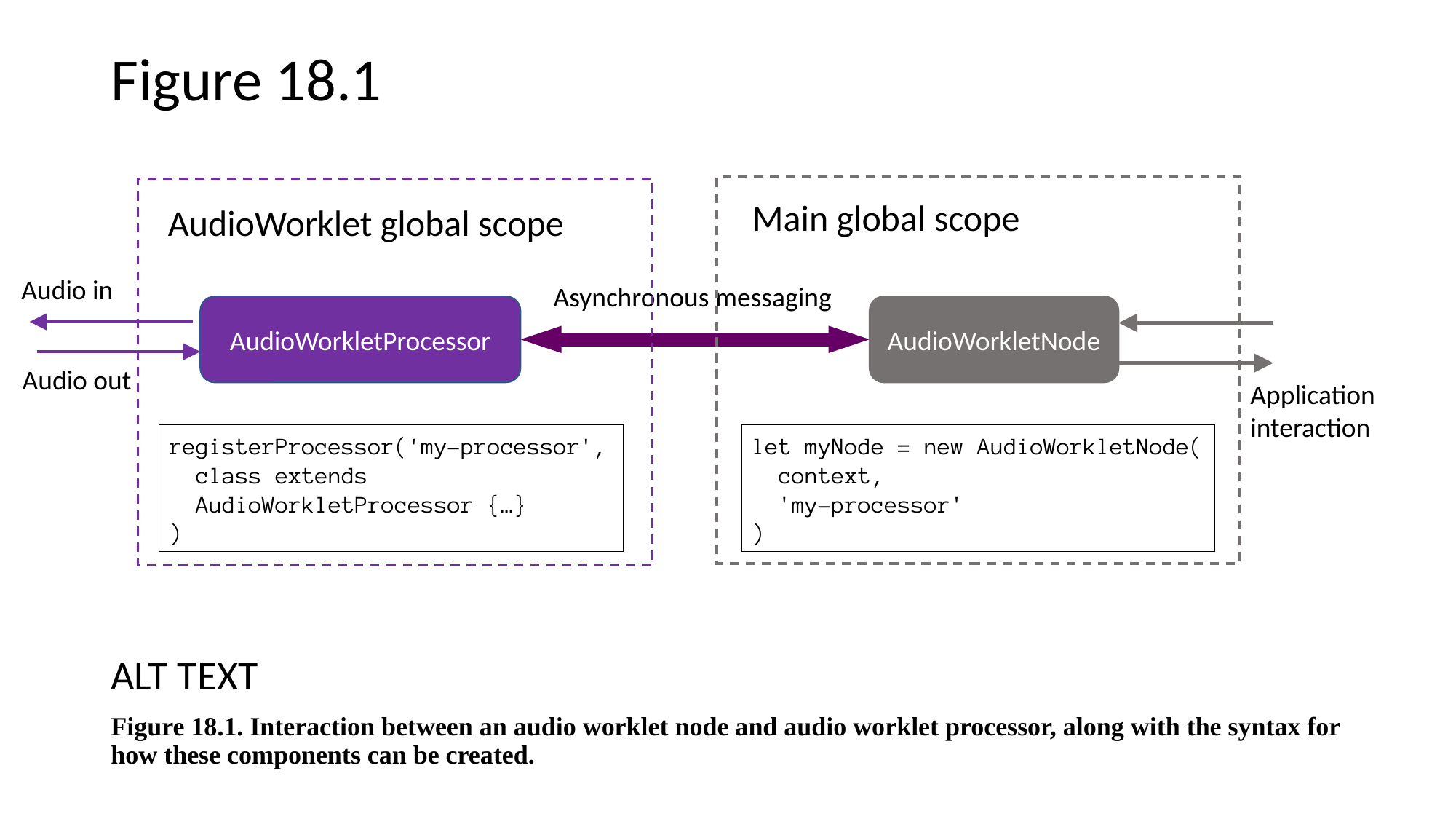

# Figure 18.1

Main global scope
AudioWorkletNode
Application interaction
let myNode = new AudioWorkletNode(
  context,
  'my-processor'
)

AudioWorklet global scope
Audio in
Asynchronous messaging
AudioWorkletProcessor
Audio out
registerProcessor('my-processor',
  class extends
  AudioWorkletProcessor {…}
)
ALT TEXT
Figure 18.1. Interaction between an audio worklet node and audio worklet processor, along with the syntax for how these components can be created.